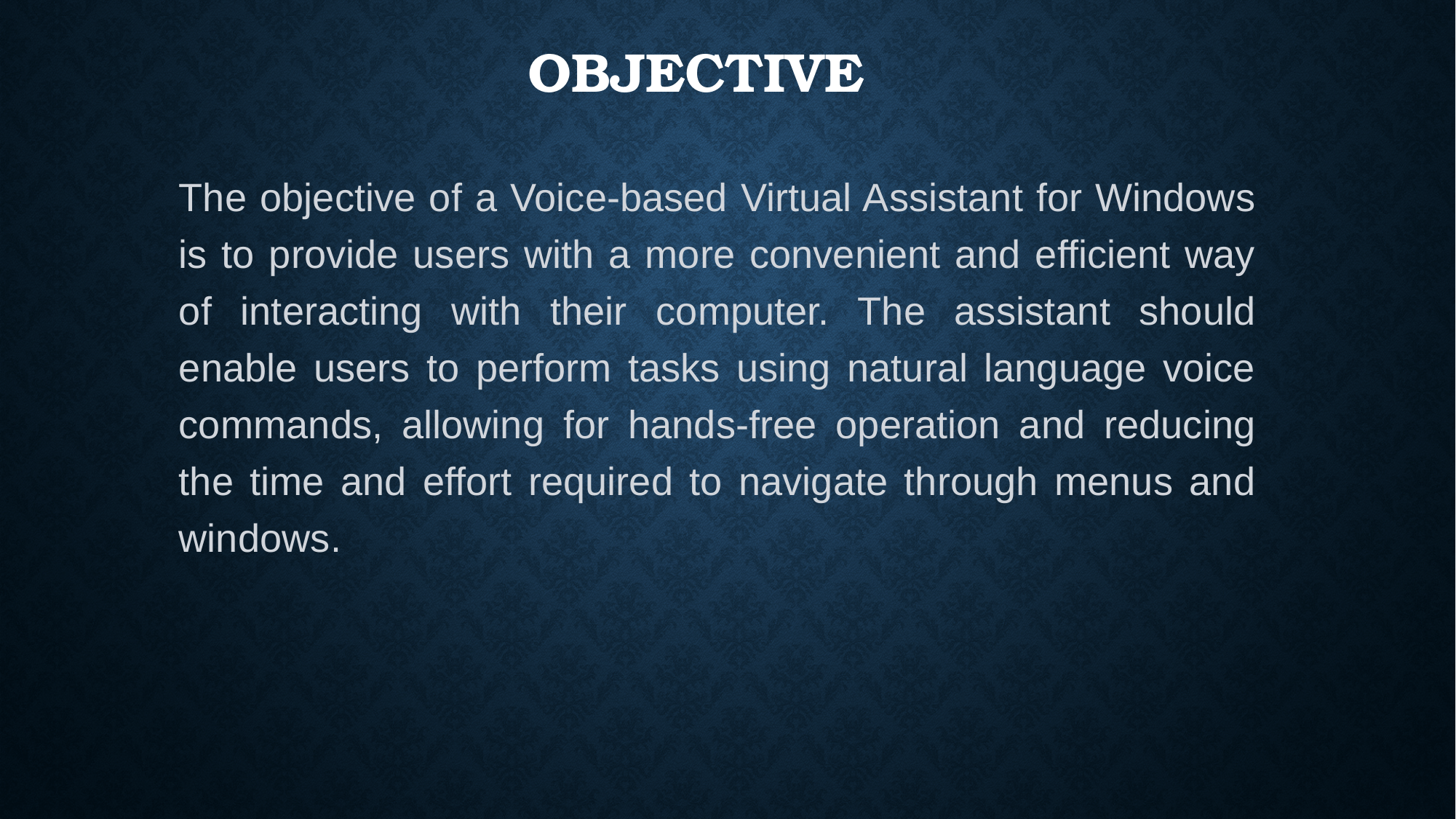

# OBJECTIVE
The objective of a Voice-based Virtual Assistant for Windows is to provide users with a more convenient and efficient way of interacting with their computer. The assistant should enable users to perform tasks using natural language voice commands, allowing for hands-free operation and reducing the time and effort required to navigate through menus and windows.